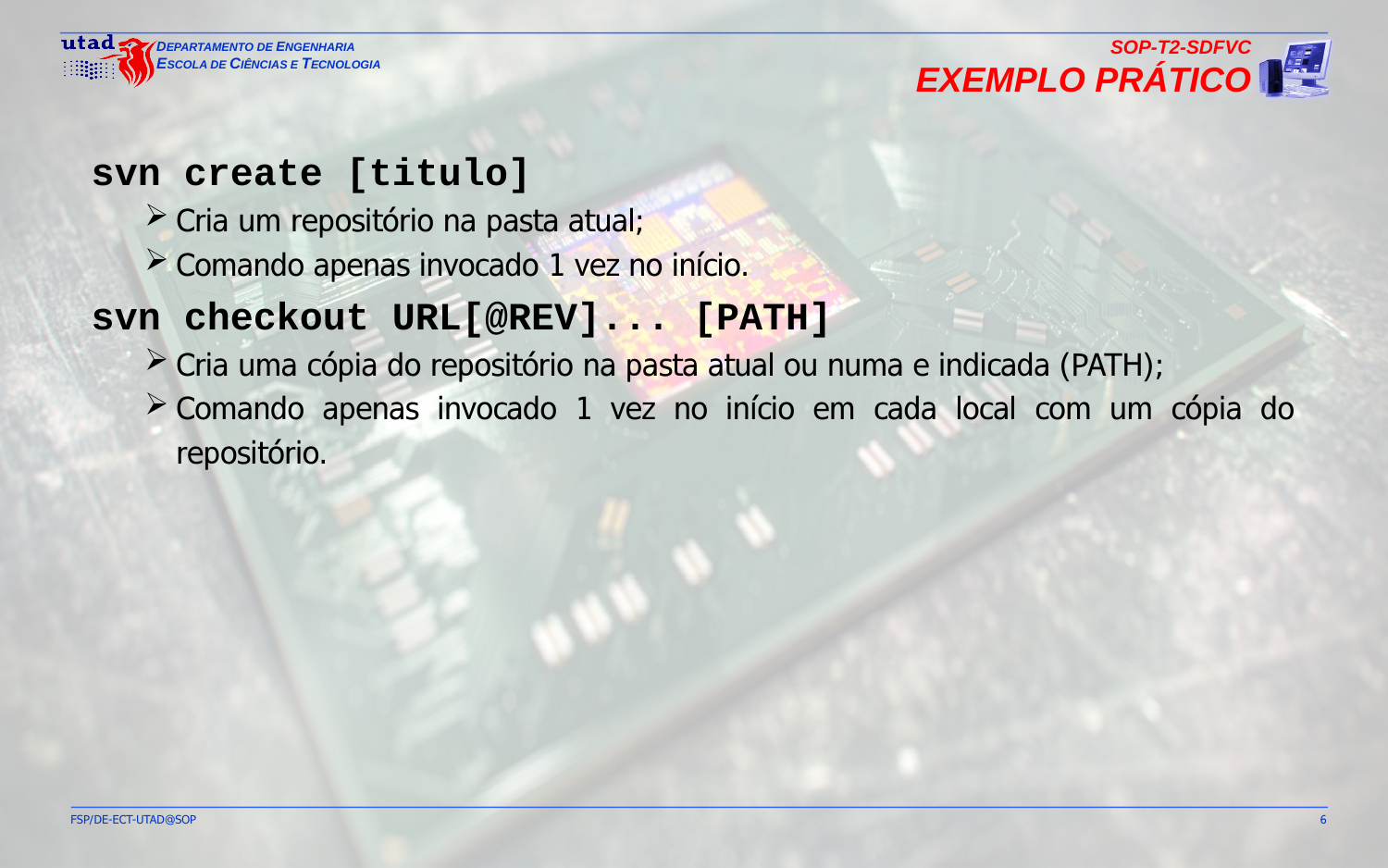

SOP-T2-SDFVC
Exemplo Prático
svn create [titulo]
Cria um repositório na pasta atual;
Comando apenas invocado 1 vez no início.
svn checkout URL[@REV]... [PATH]
Cria uma cópia do repositório na pasta atual ou numa e indicada (PATH);
Comando apenas invocado 1 vez no início em cada local com um cópia do repositório.